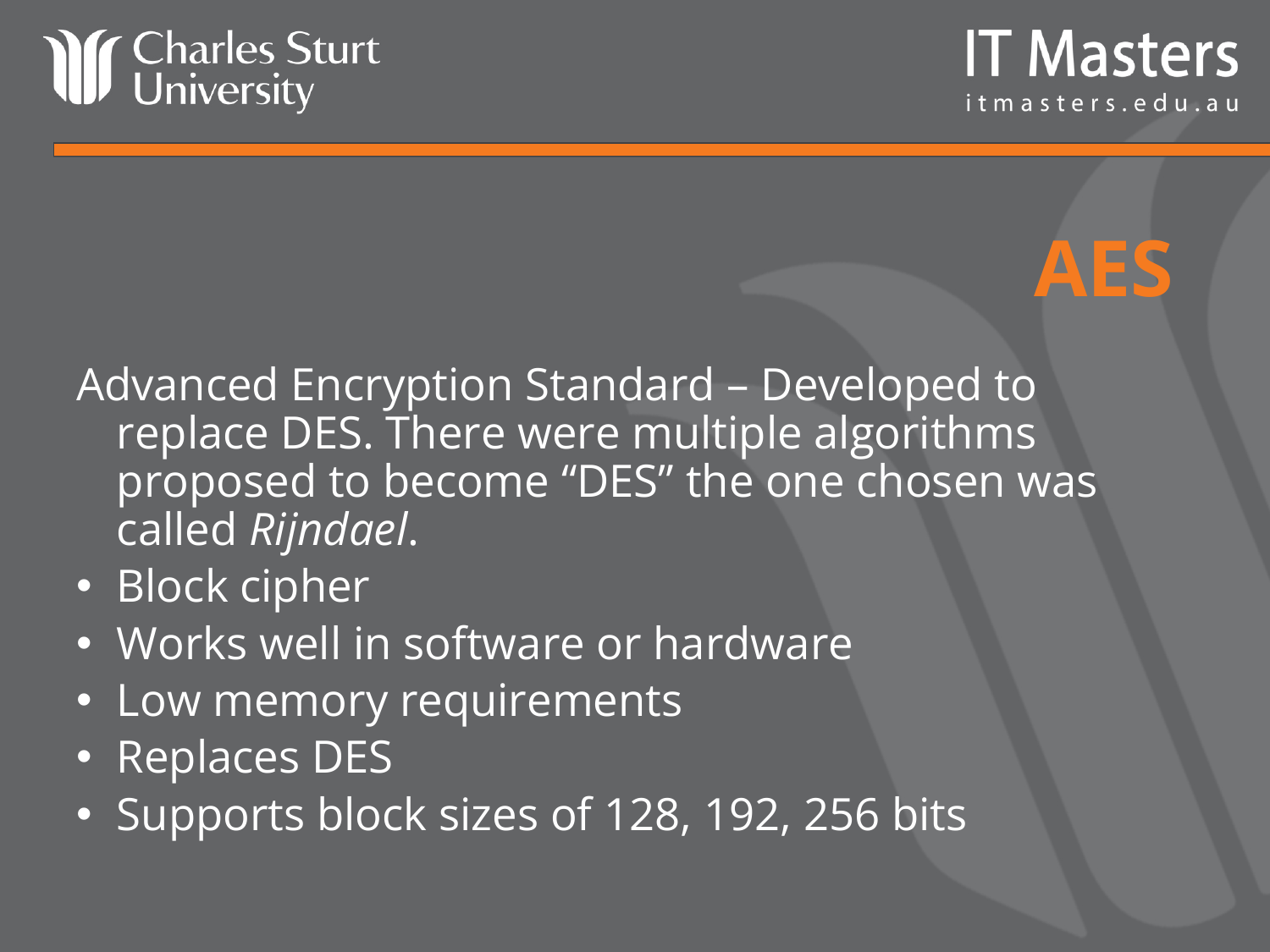

# AES
Advanced Encryption Standard – Developed to replace DES. There were multiple algorithms proposed to become “DES” the one chosen was called Rijndael.
Block cipher
Works well in software or hardware
Low memory requirements
Replaces DES
Supports block sizes of 128, 192, 256 bits